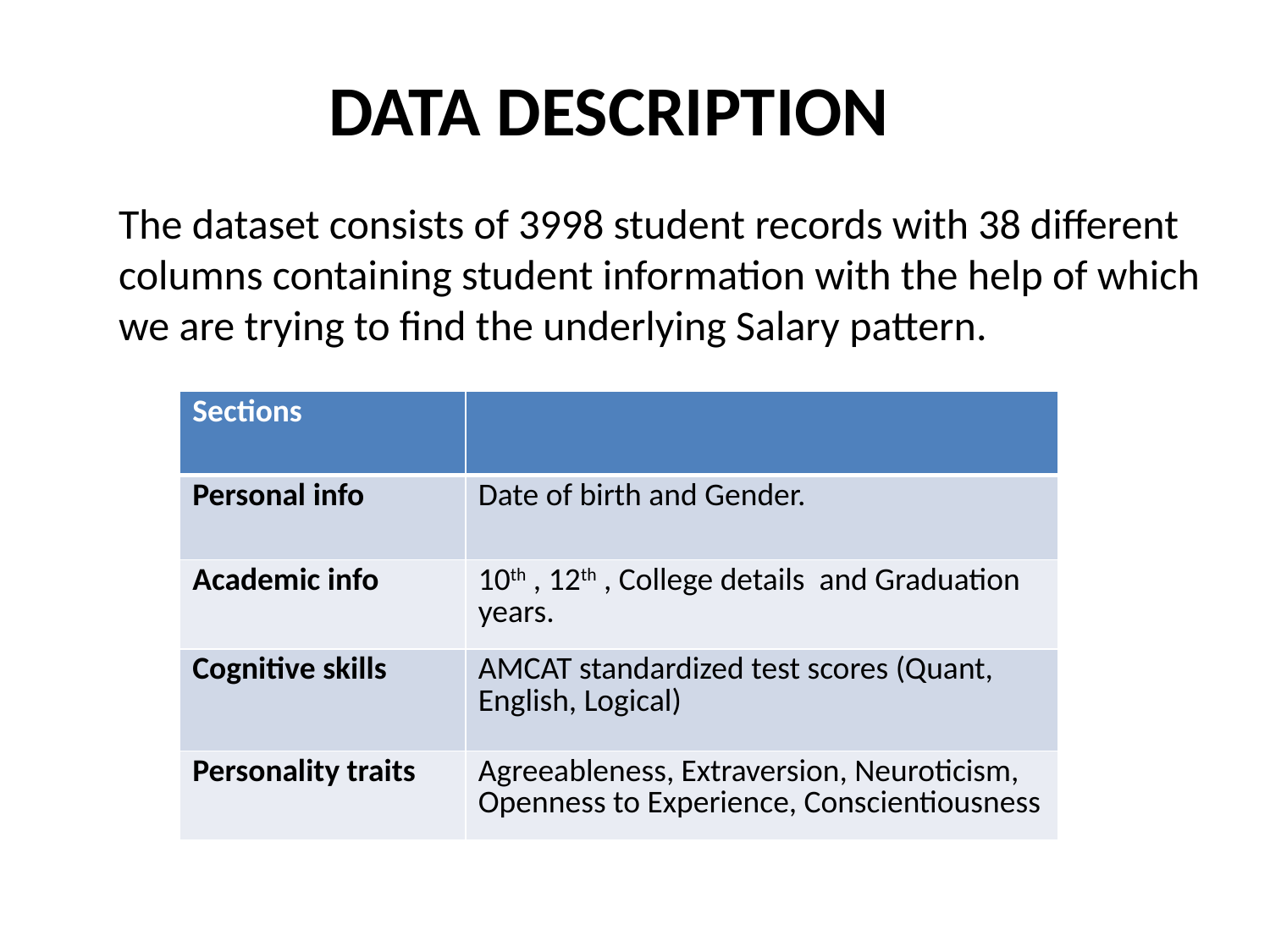

DATA DESCRIPTION
	The dataset consists of 3998 student records with 38 different columns containing student information with the help of which we are trying to find the underlying Salary pattern.

| Sections |  |
| --- | --- |
| Personal info | Date of birth and Gender. |
| Academic info | 10th , 12th , College details and Graduation years. |
| Cognitive skills | AMCAT standardized test scores (Quant, English, Logical) |
| Personality traits | Agreeableness, Extraversion, Neuroticism, Openness to Experience, Conscientiousness |